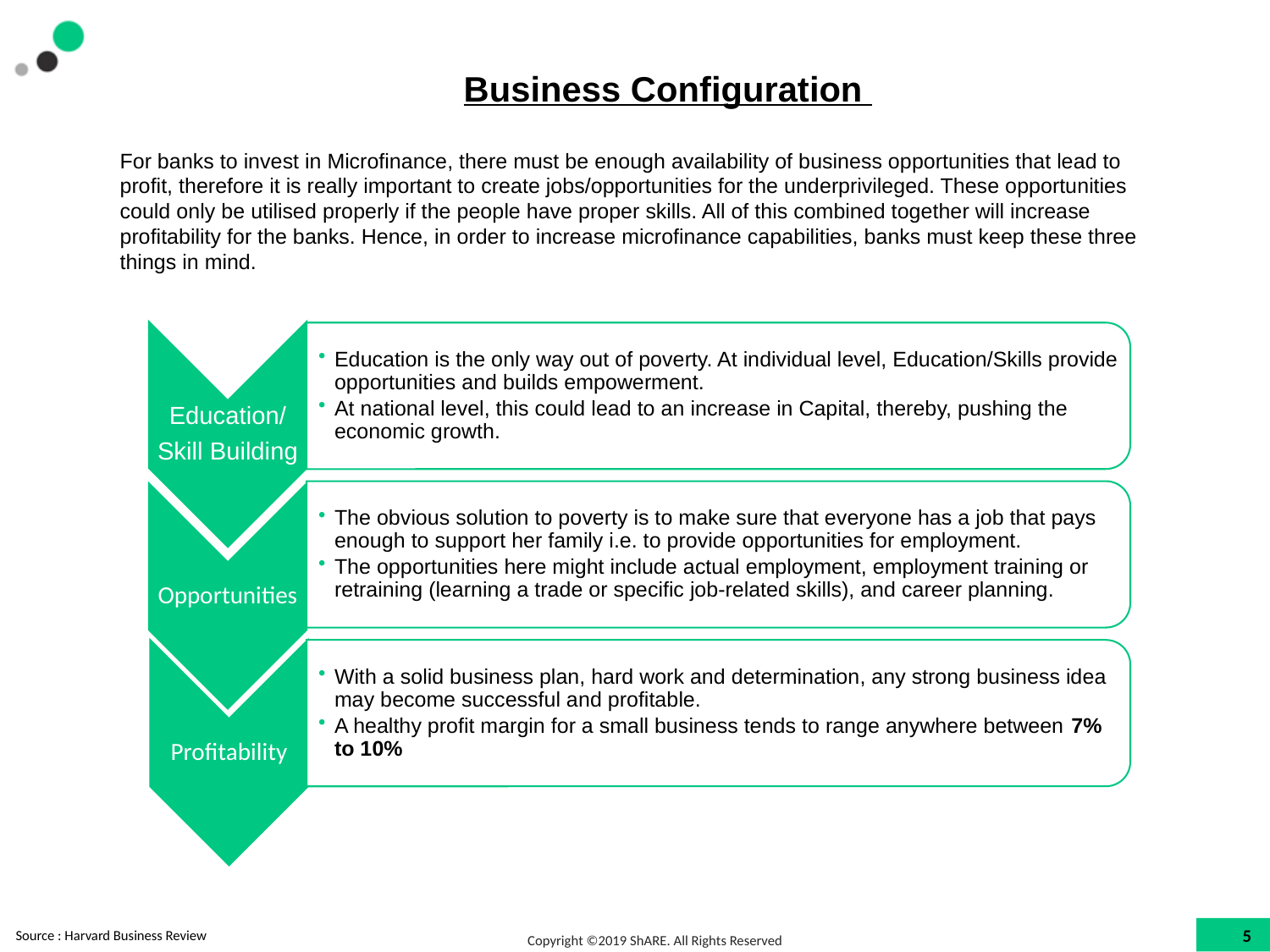

# Business Configuration
For banks to invest in Microfinance, there must be enough availability of business opportunities that lead to profit, therefore it is really important to create jobs/opportunities for the underprivileged. These opportunities could only be utilised properly if the people have proper skills. All of this combined together will increase profitability for the banks. Hence, in order to increase microfinance capabilities, banks must keep these three things in mind.
Education/
Skill Building
Education is the only way out of poverty. At individual level, Education/Skills provide opportunities and builds empowerment.
At national level, this could lead to an increase in Capital, thereby, pushing the economic growth.
Opportunities
The obvious solution to poverty is to make sure that everyone has a job that pays enough to support her family i.e. to provide opportunities for employment.
The opportunities here might include actual employment, employment training or retraining (learning a trade or specific job-related skills), and career planning.
Profitability
With a solid business plan, hard work and determination, any strong business idea may become successful and profitable.
A healthy profit margin for a small business tends to range anywhere between 7% to 10%
Source : Harvard Business Review